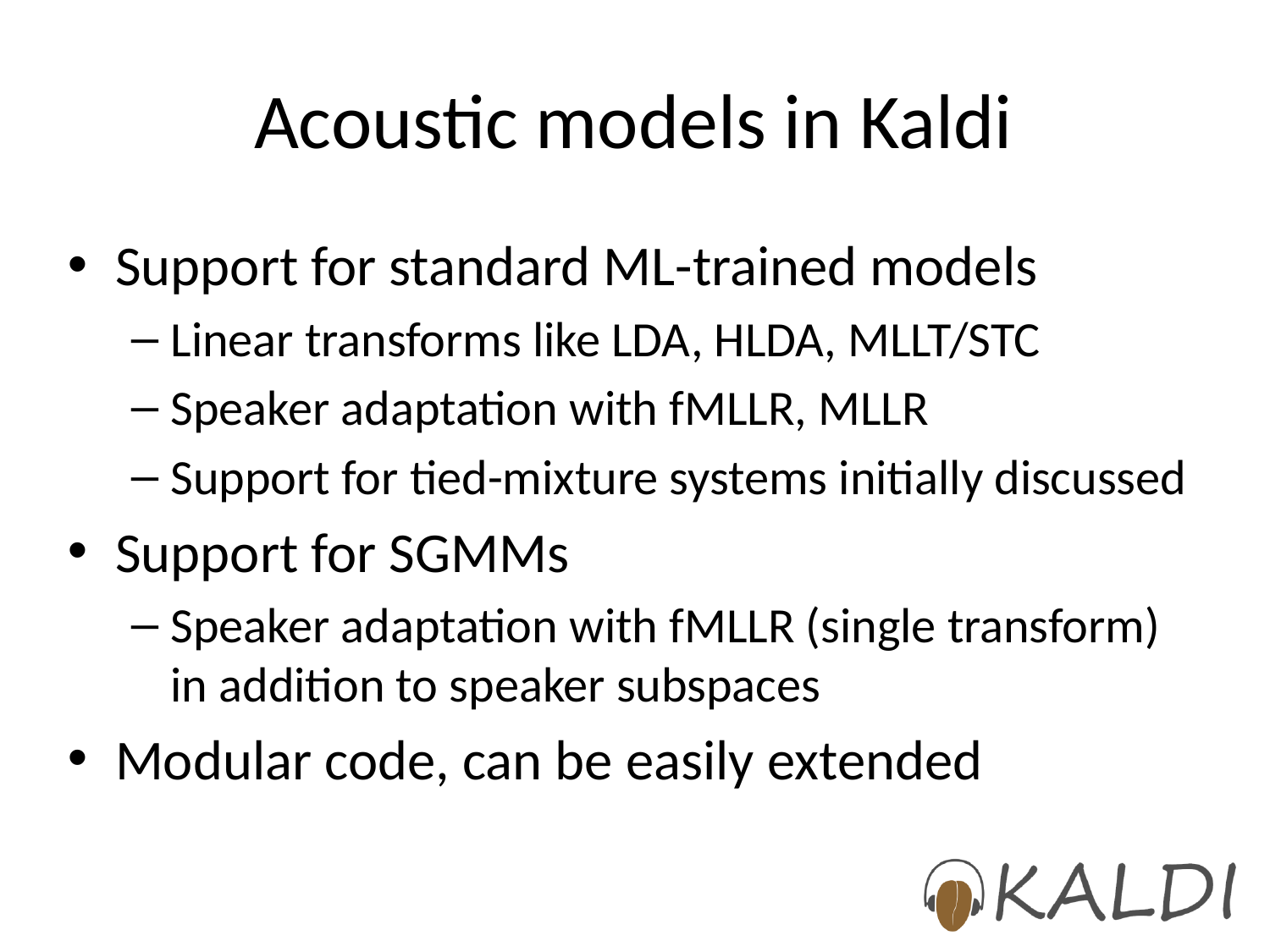

# Acoustic models in Kaldi
Support for standard ML-trained models
Linear transforms like LDA, HLDA, MLLT/STC
Speaker adaptation with fMLLR, MLLR
Support for tied-mixture systems initially discussed
Support for SGMMs
Speaker adaptation with fMLLR (single transform) in addition to speaker subspaces
Modular code, can be easily extended